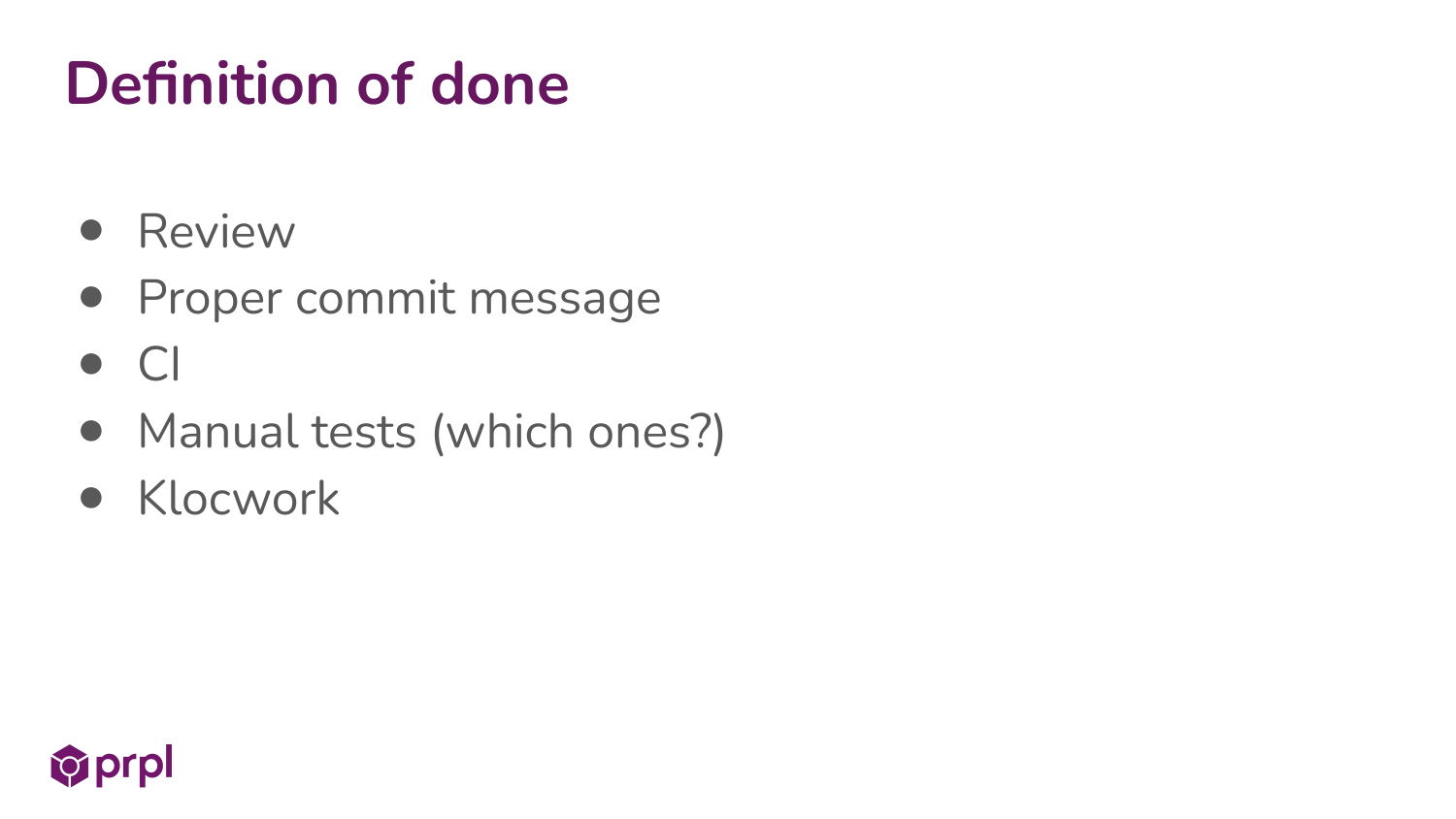

# Definition of done

Review
Proper commit message
CI
Manual tests (which ones?)
Klocwork